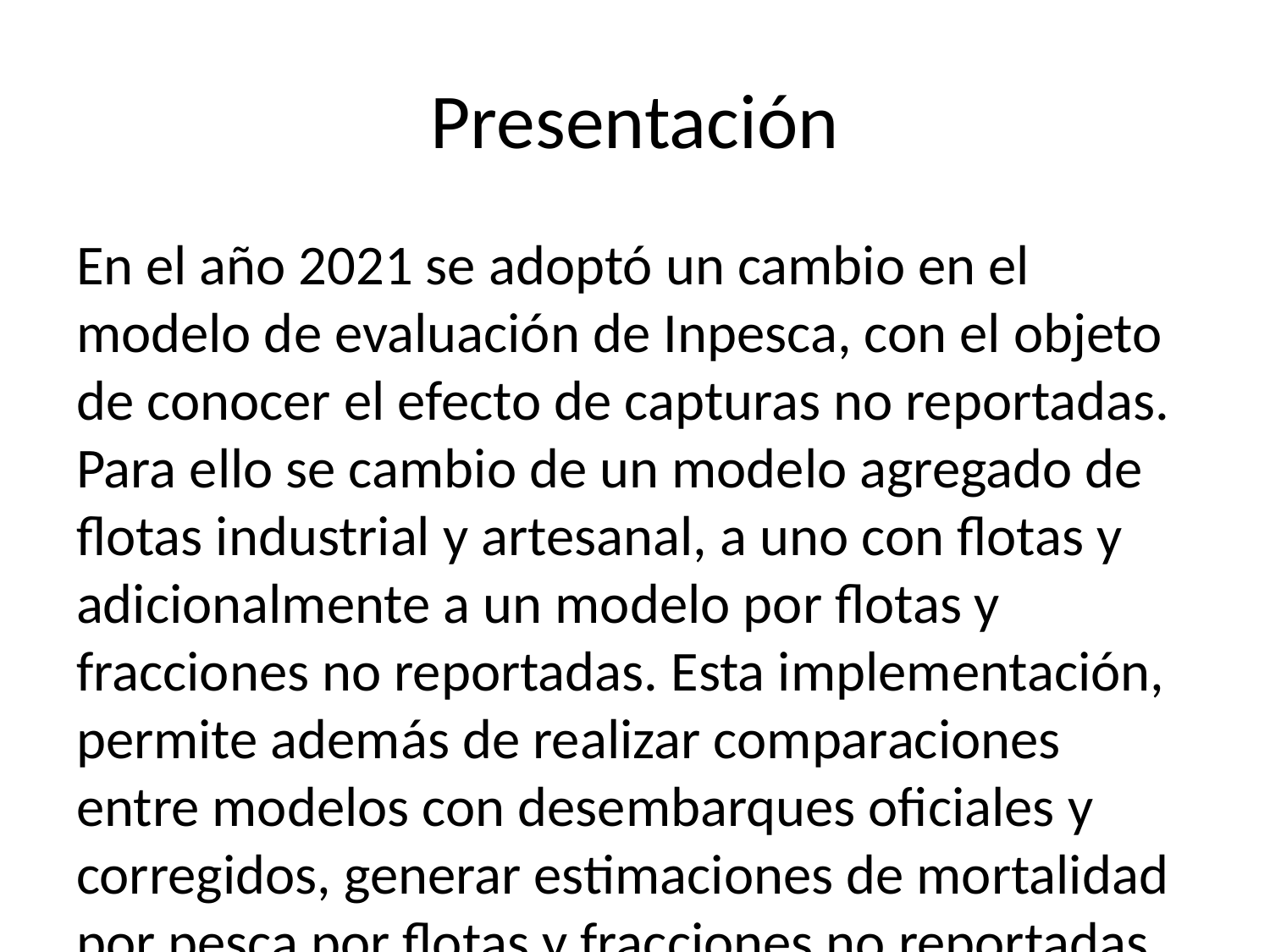

# Presentación
En el año 2021 se adoptó un cambio en el modelo de evaluación de Inpesca, con el objeto de conocer el efecto de capturas no reportadas. Para ello se cambio de un modelo agregado de flotas industrial y artesanal, a uno con flotas y adicionalmente a un modelo por flotas y fracciones no reportadas. Esta implementación, permite además de realizar comparaciones entre modelos con desembarques oficiales y corregidos, generar estimaciones de mortalidad por pesca por flotas y fracciones no reportadas. Este punto es importante, ya que las capturas no reportadas se distribuyen de forma diferenciada entre flotas siendo mayor en años recientes en aquellas de características artesanales, y facilita la interpretación y conocimiento de la tendencia y magnitud de capturas oficiales y no reportadas.